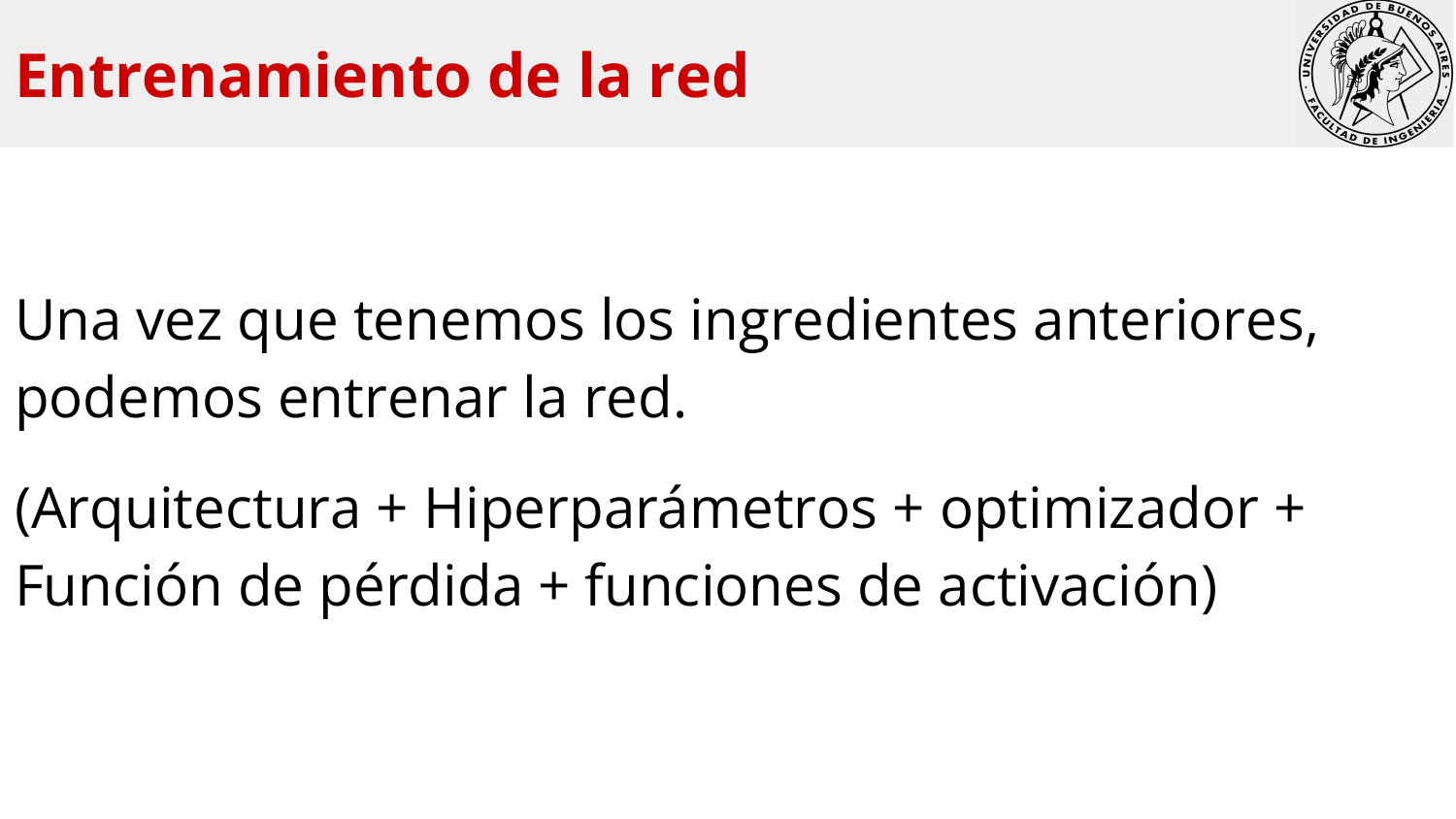

Entrenamiento de la red
Una vez que tenemos los ingredientes anteriores, podemos entrenar la red.
(Arquitectura + Hiperparámetros + optimizador + Función de pérdida + funciones de activación)